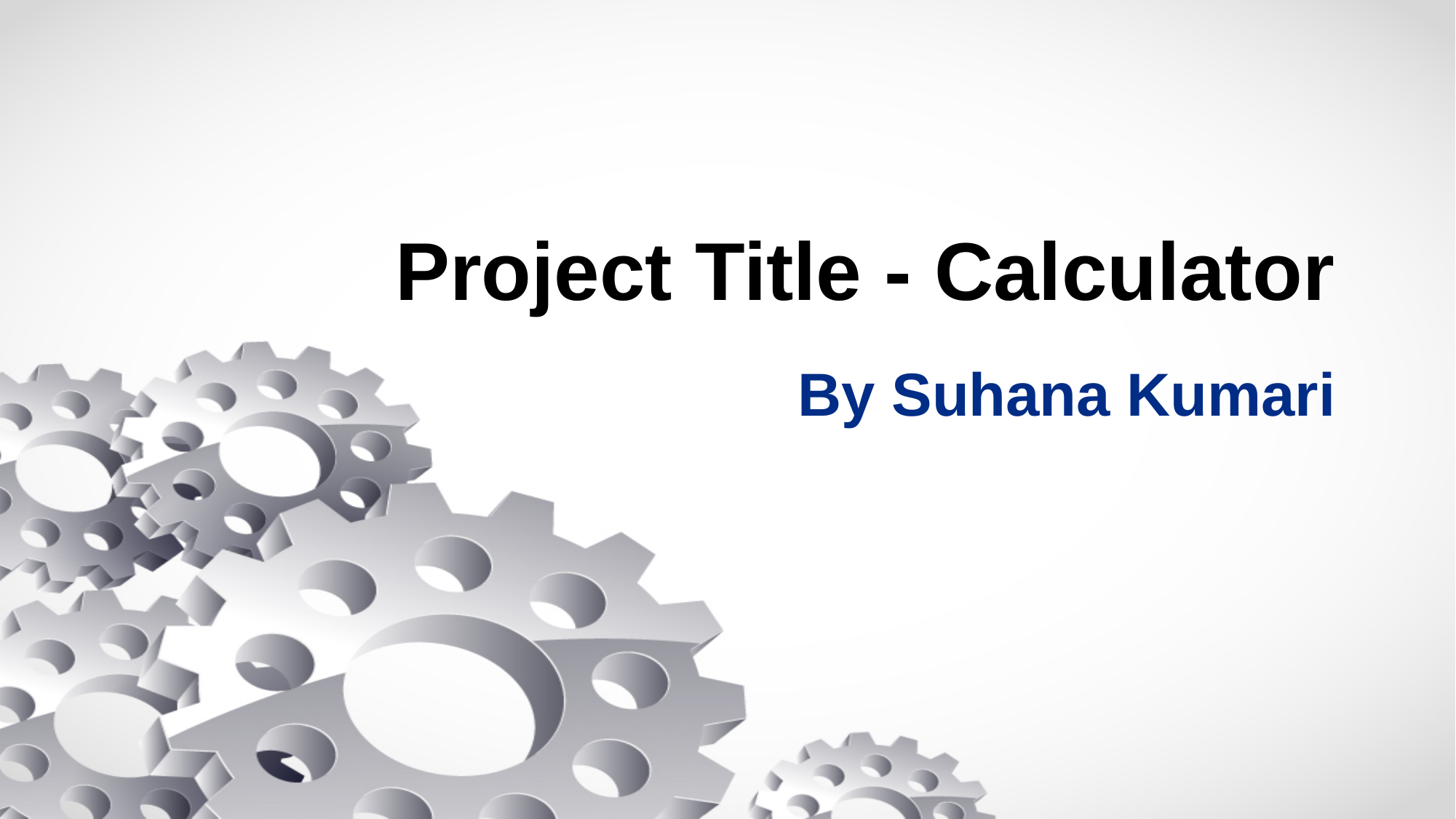

# Project Title - Calculator
By Suhana Kumari